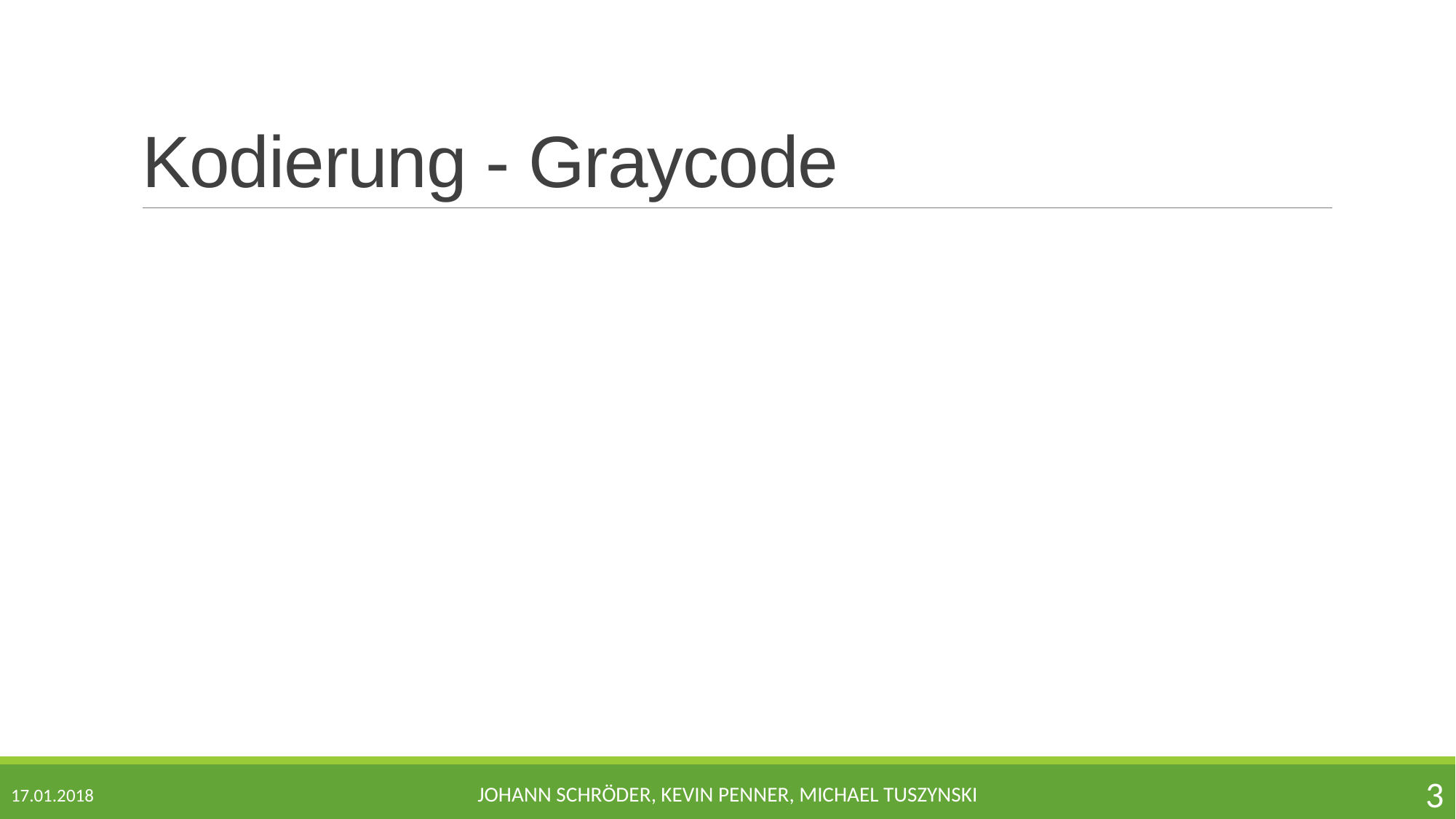

# Kodierung - Graycode

Johann Schröder, Kevin Penner, Michael Tuszynski
3
17.01.2018